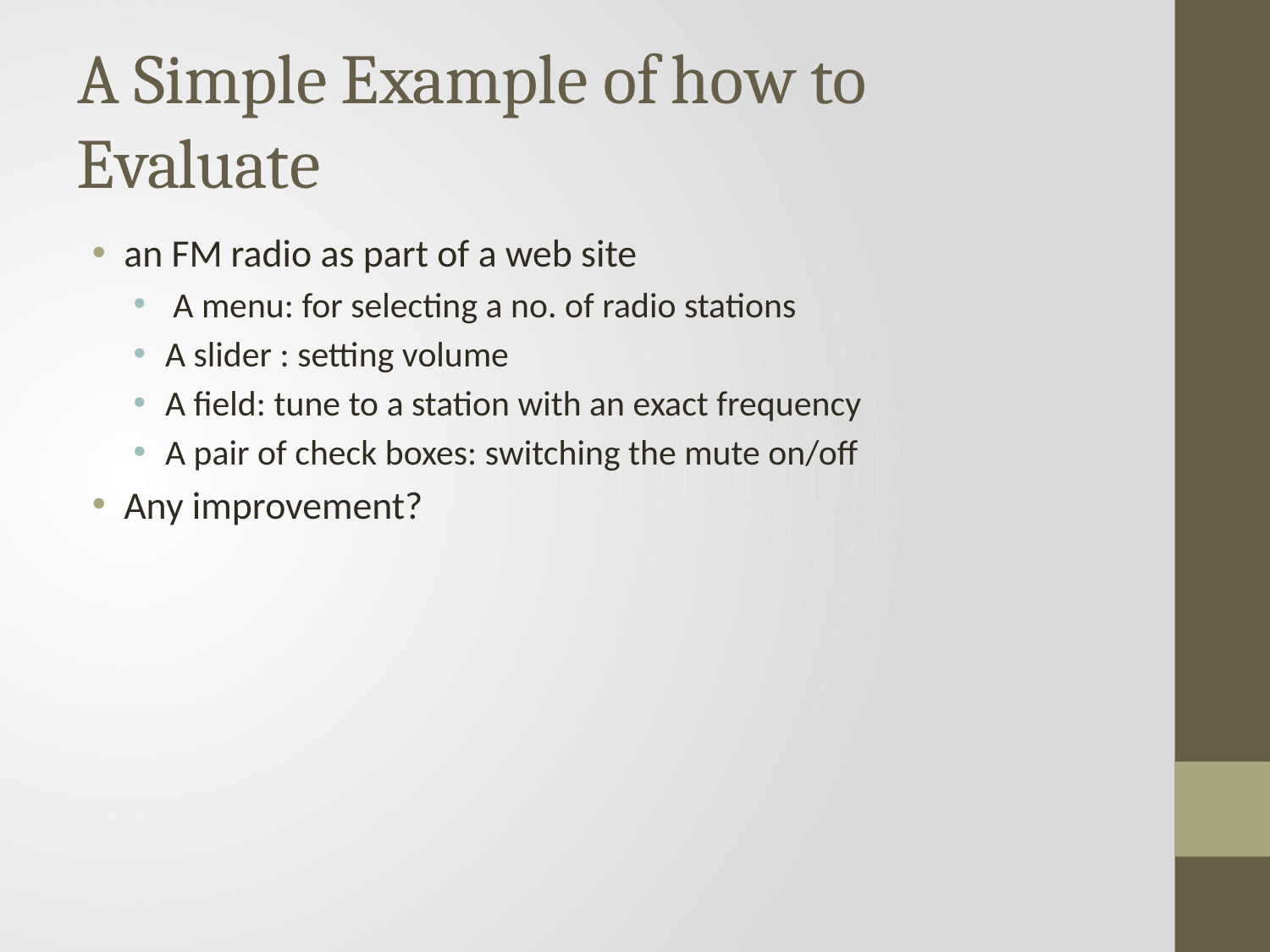

# A Simple Example of how to Evaluate
an FM radio as part of a web site
 A menu: for selecting a no. of radio stations
A slider : setting volume
A field: tune to a station with an exact frequency
A pair of check boxes: switching the mute on/off
Any improvement?